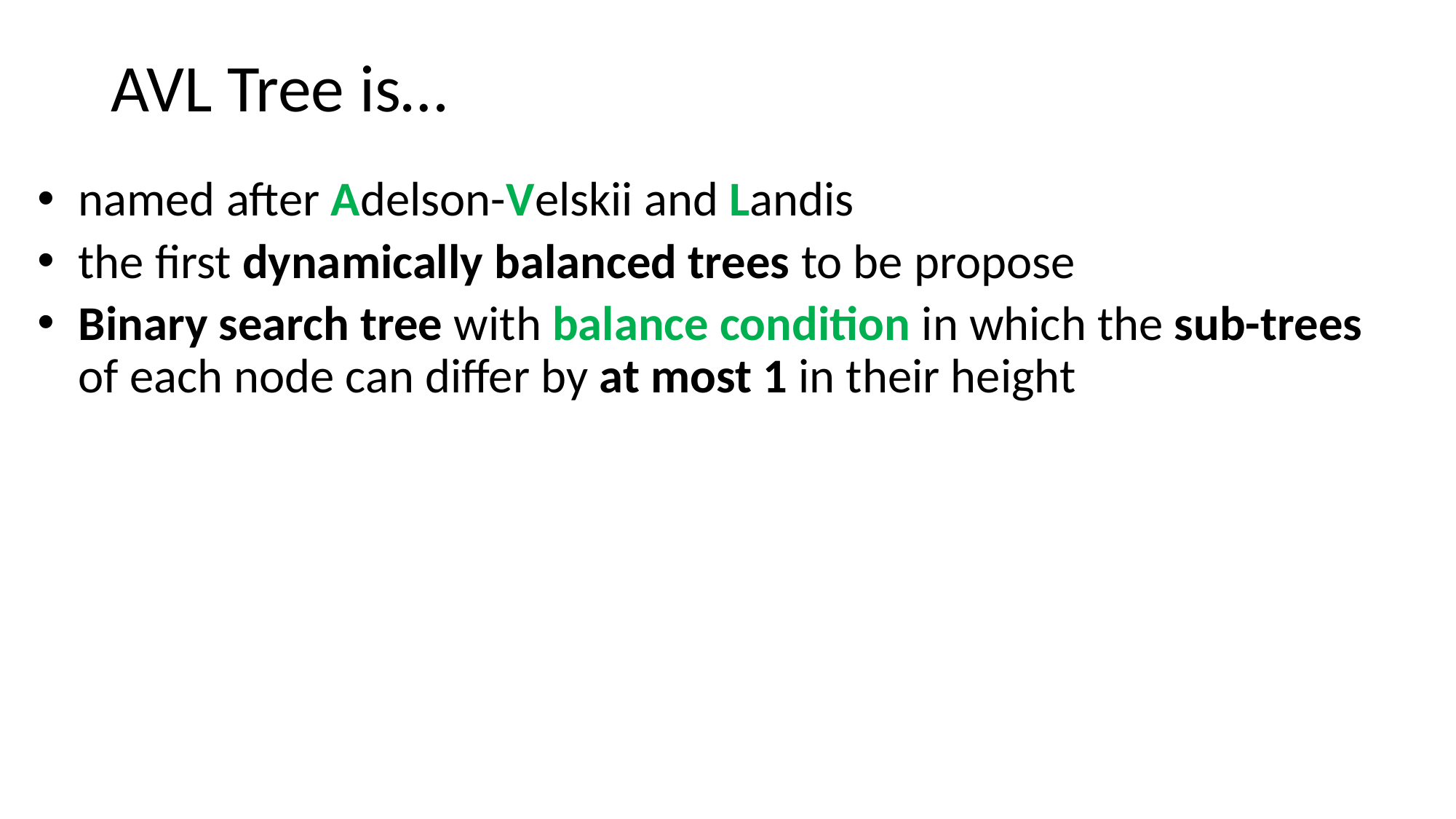

# AVL Tree is…
named after Adelson-Velskii and Landis
the first dynamically balanced trees to be propose
Binary search tree with balance condition in which the sub-trees of each node can differ by at most 1 in their height